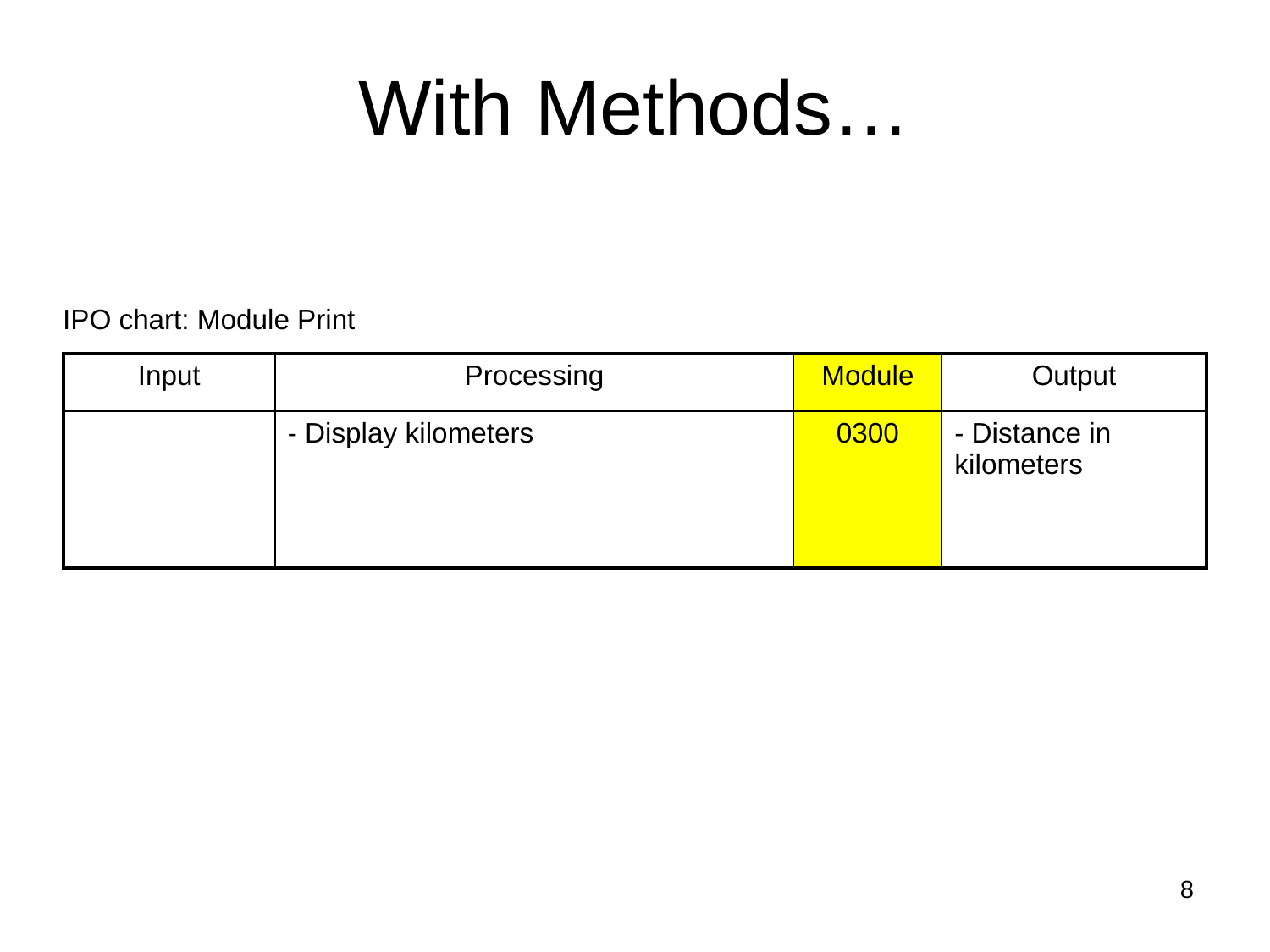

# With Methods…
IPO chart: Module Print
| Input | Processing | Module | Output |
| --- | --- | --- | --- |
|  | - Display kilometers | 0300 | - Distance in kilometers |
8